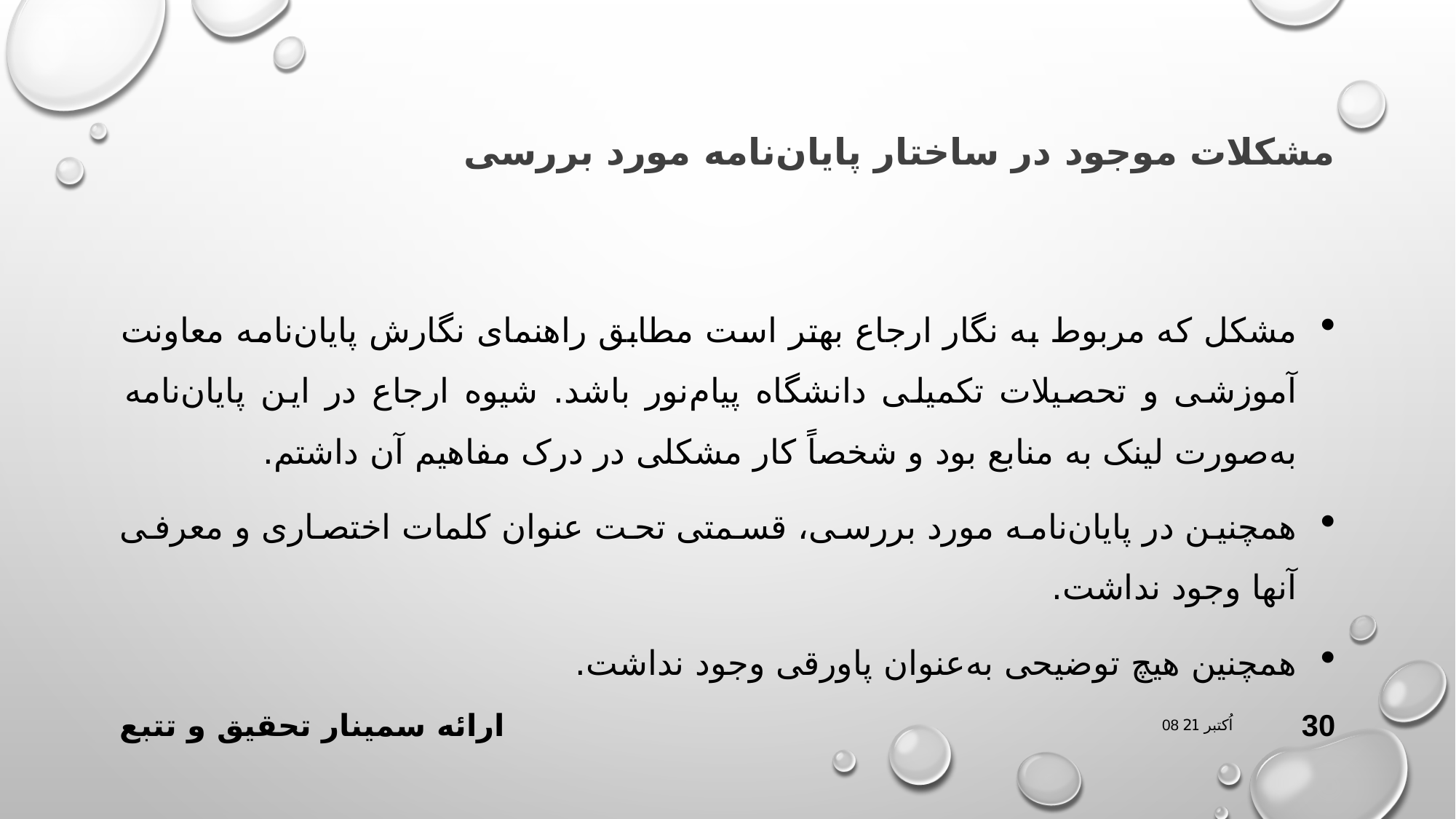

# مشکلات موجود در ساختار پایان‌نامه مورد بررسی
مشکل که مربوط به نگار ارجاع بهتر است مطابق راهنمای نگارش پایان‌نامه معاونت آموزشی و تحصیلات تکمیلی دانشگاه پیام‌نور باشد. شیوه ارجاع در این پایان‌نامه به‌صورت لینک به منابع بود و شخصاً کار مشکلی در درک مفاهیم آن داشتم.
همچنین در پایان‌نامه مورد بررسی، قسمتی تحت عنوان کلمات اختصاری و معرفی آنها وجود نداشت.
همچنین هیچ توضیحی به‌عنوان پاورقی وجود نداشت.
ارائه سمینار تحقیق و تتبع
08 اُكتبر 21
30